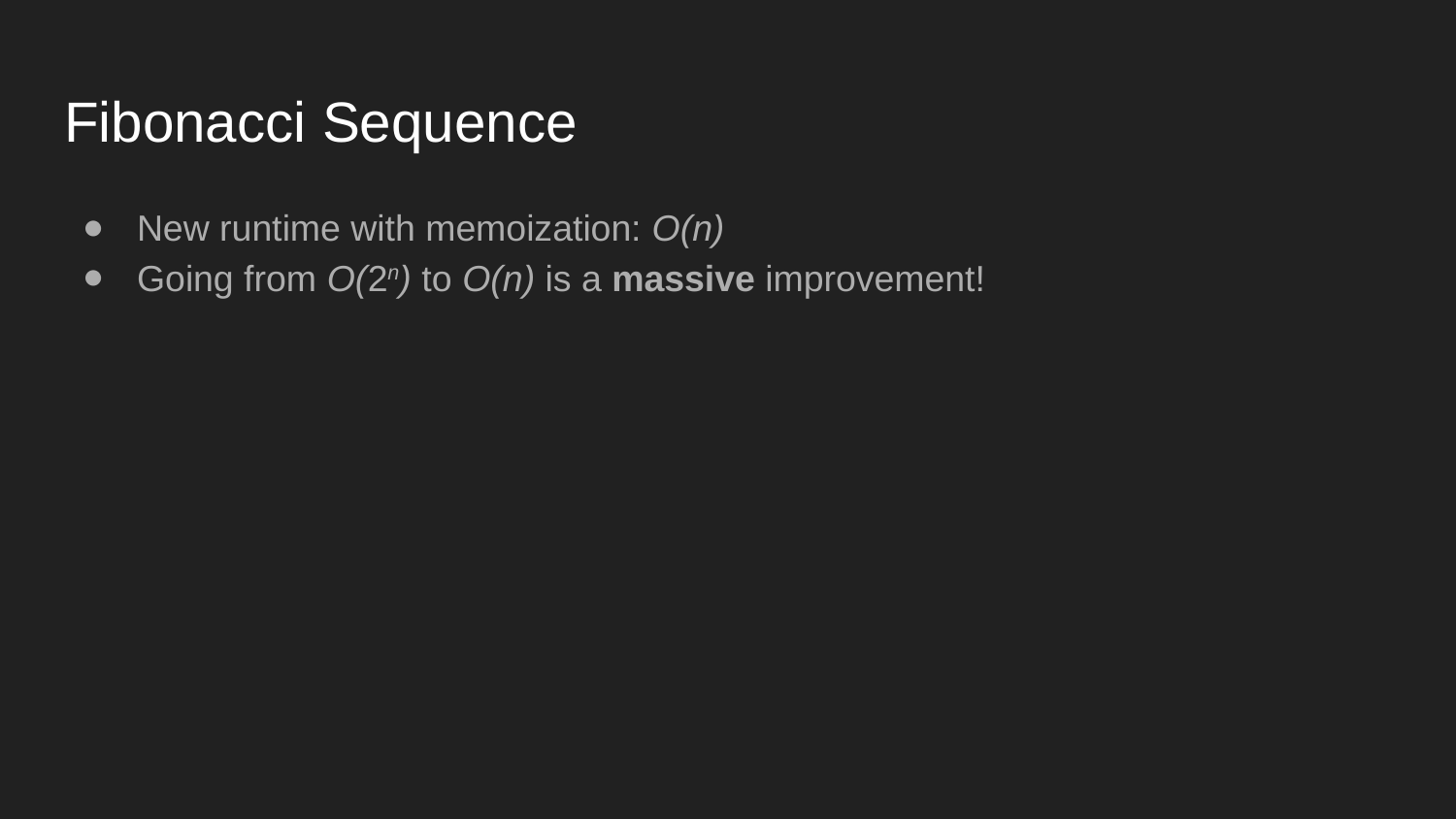

# Fibonacci Sequence
New runtime with memoization: O(n)
Going from O(2n) to O(n) is a massive improvement!